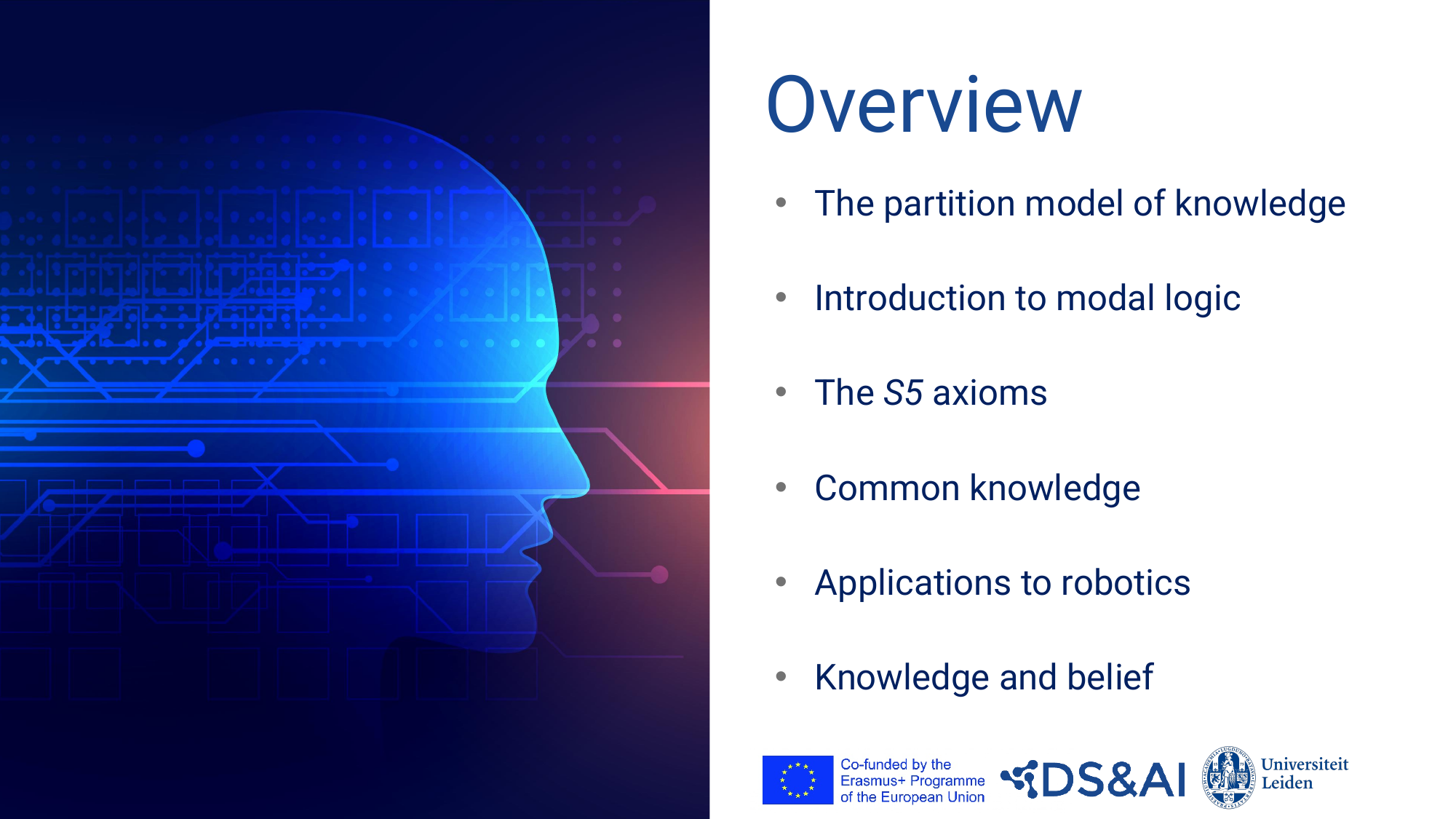

# Overview
The partition model of knowledge

Introduction to modal logic

The S5 axioms

Common knowledge

Applications to robotics

Knowledge and belief
2